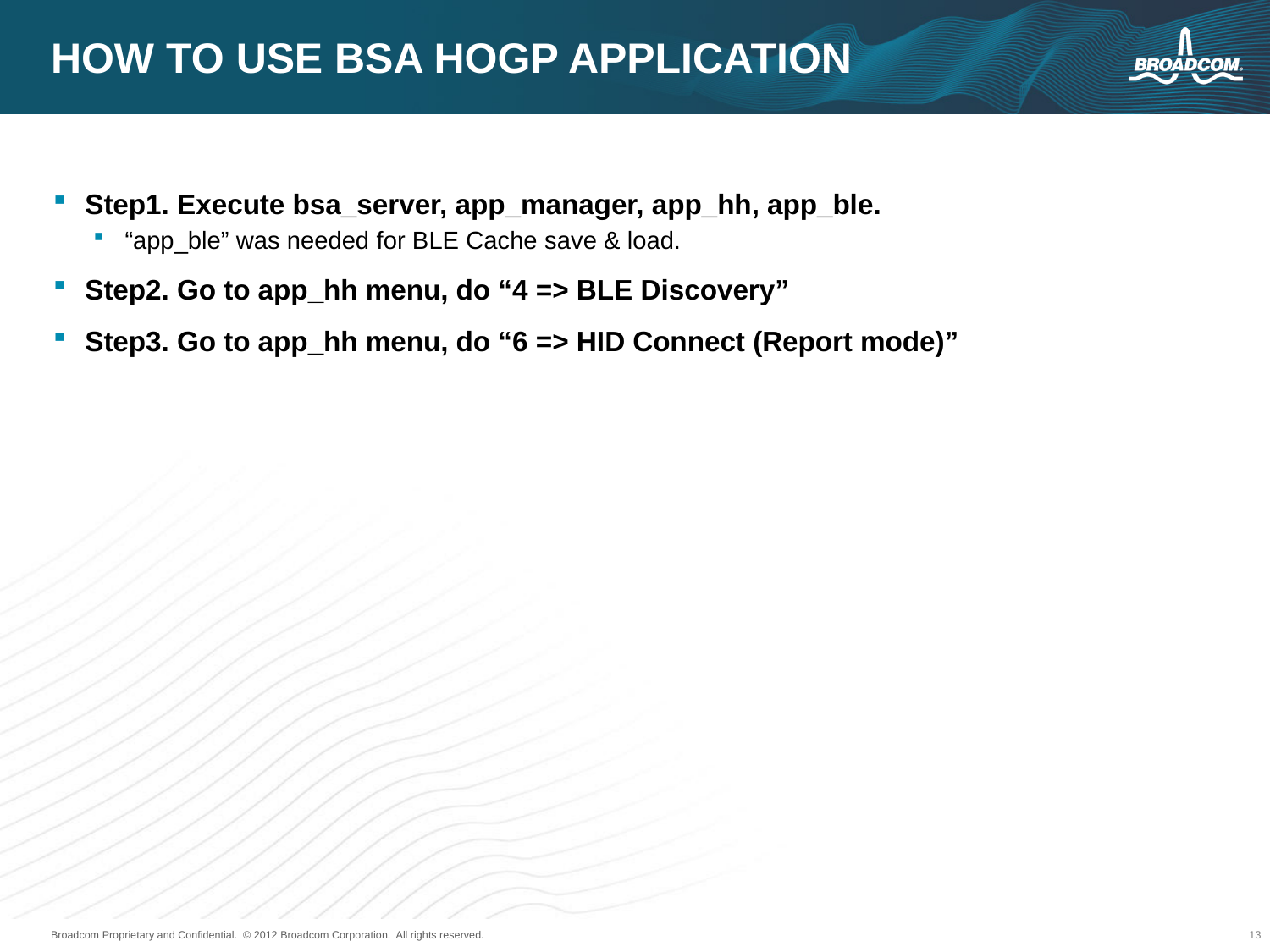

# How to use BSA HOGP APPlication
Step1. Execute bsa_server, app_manager, app_hh, app_ble.
“app_ble” was needed for BLE Cache save & load.
Step2. Go to app_hh menu, do “4 => BLE Discovery”
Step3. Go to app_hh menu, do “6 => HID Connect (Report mode)”